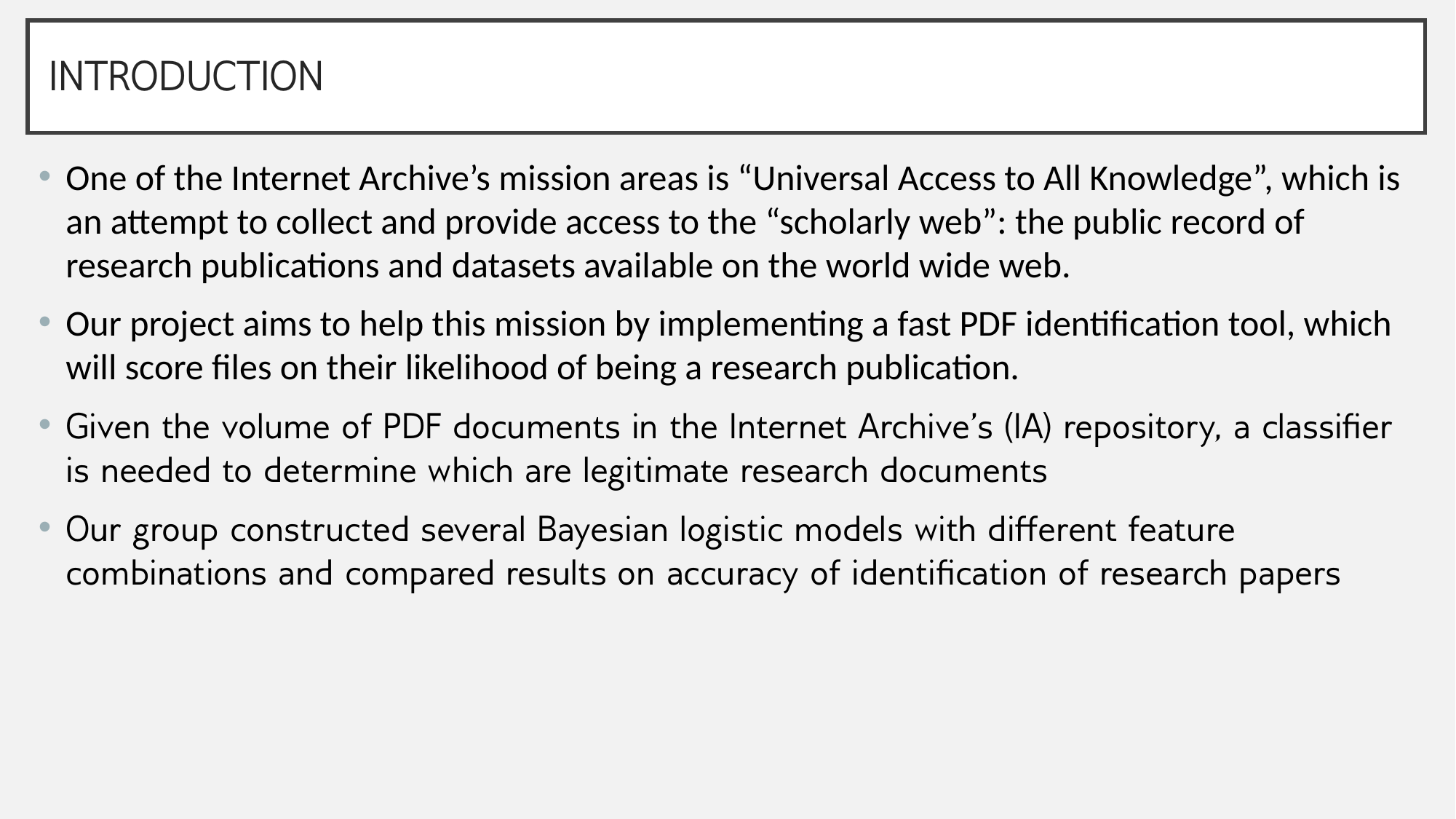

# INTRODUCTION
One of the Internet Archive’s mission areas is “Universal Access to All Knowledge”, which is an attempt to collect and provide access to the “scholarly web”: the public record of research publications and datasets available on the world wide web.
Our project aims to help this mission by implementing a fast PDF identification tool, which will score files on their likelihood of being a research publication.
Given the volume of PDF documents in the Internet Archive’s (IA) repository, a classifier is needed to determine which are legitimate research documents
Our group constructed several Bayesian logistic models with different feature combinations and compared results on accuracy of identification of research papers